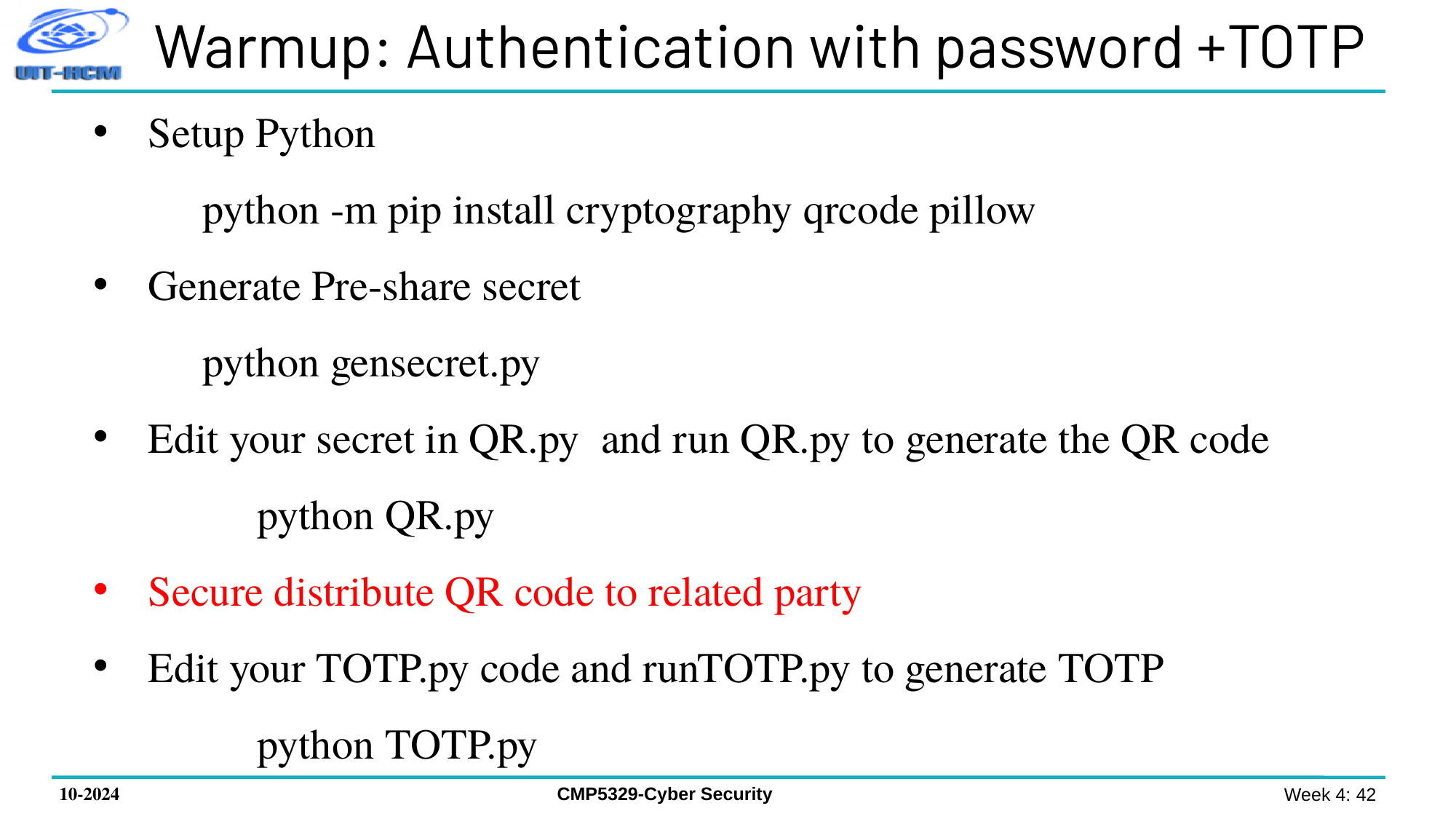

Warmup: Authentication with password +TOTP
Setup Python
	python -m pip install cryptography qrcode pillow
Generate Pre-share secret
	python gensecret.py
Edit your secret in QR.py  and run QR.py to generate the QR code
	python QR.py
Secure distribute QR code to related party
Edit your TOTP.py code and runTOTP.py to generate TOTP
	python TOTP.py